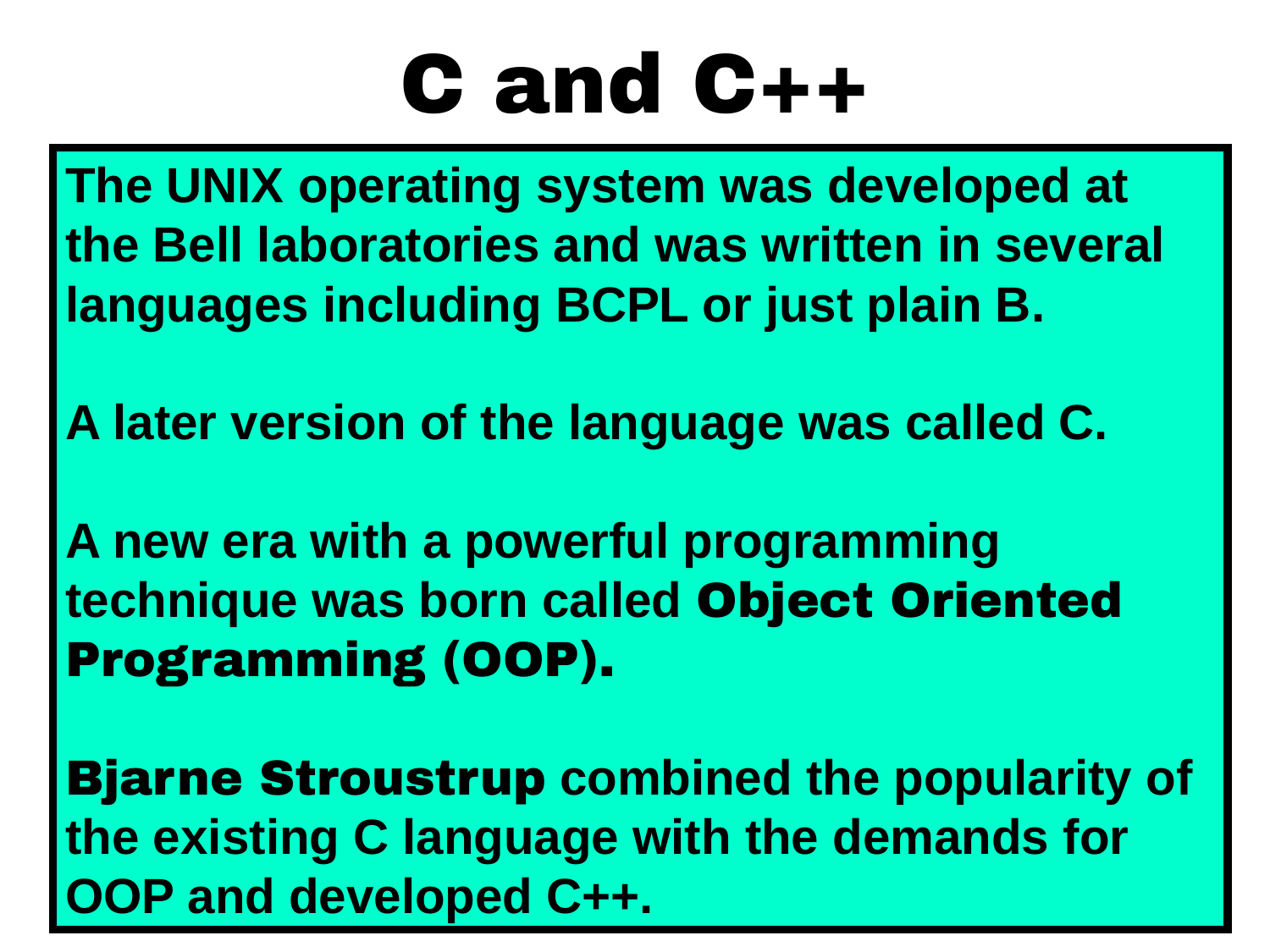

# C and C++
The UNIX operating system was developed at the Bell laboratories and was written in several languages including BCPL or just plain B.

A later version of the language was called C.

A new era with a powerful programming technique was born called Object Oriented Programming (OOP).

Bjarne Stroustrup combined the popularity of the existing C language with the demands for OOP and developed C++.